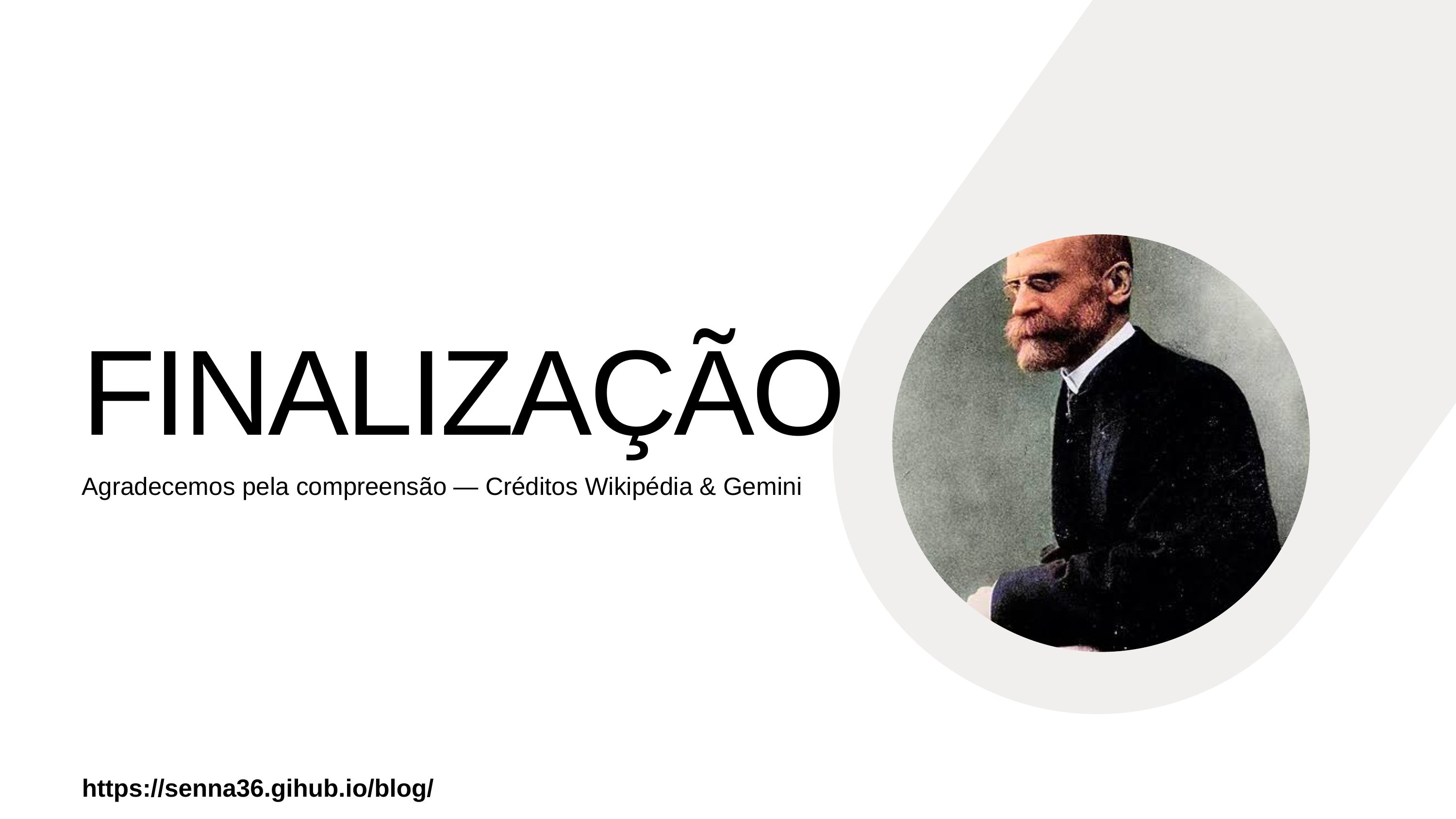

FINALIZAÇÃO
Agradecemos pela compreensão — Créditos Wikipédia & Gemini
https://senna36.gihub.io/blog/